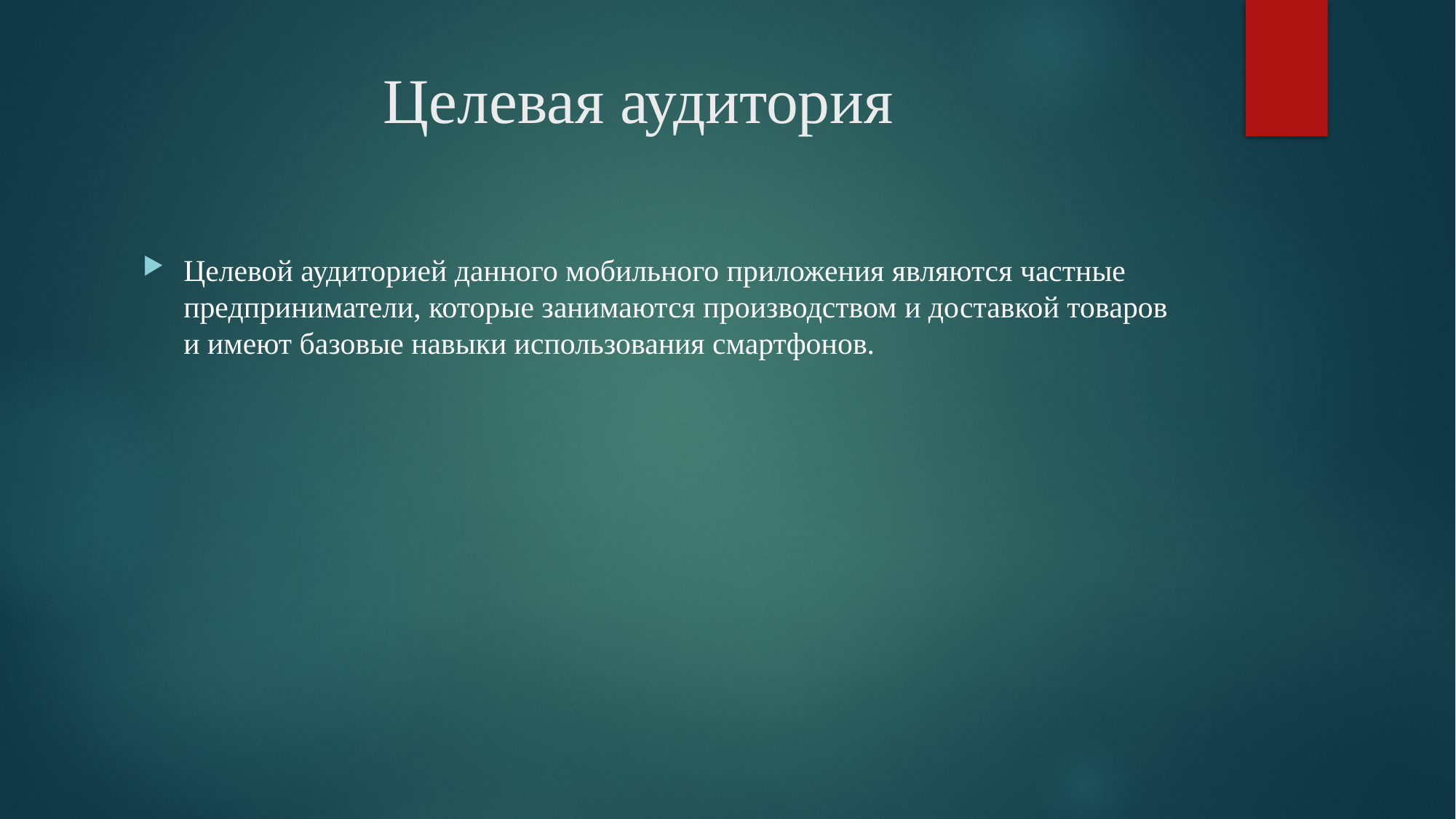

# Целевая аудитория
Целевой аудиторией данного мобильного приложения являются частные предприниматели, которые занимаются производством и доставкой товаров и имеют базовые навыки использования смартфонов.